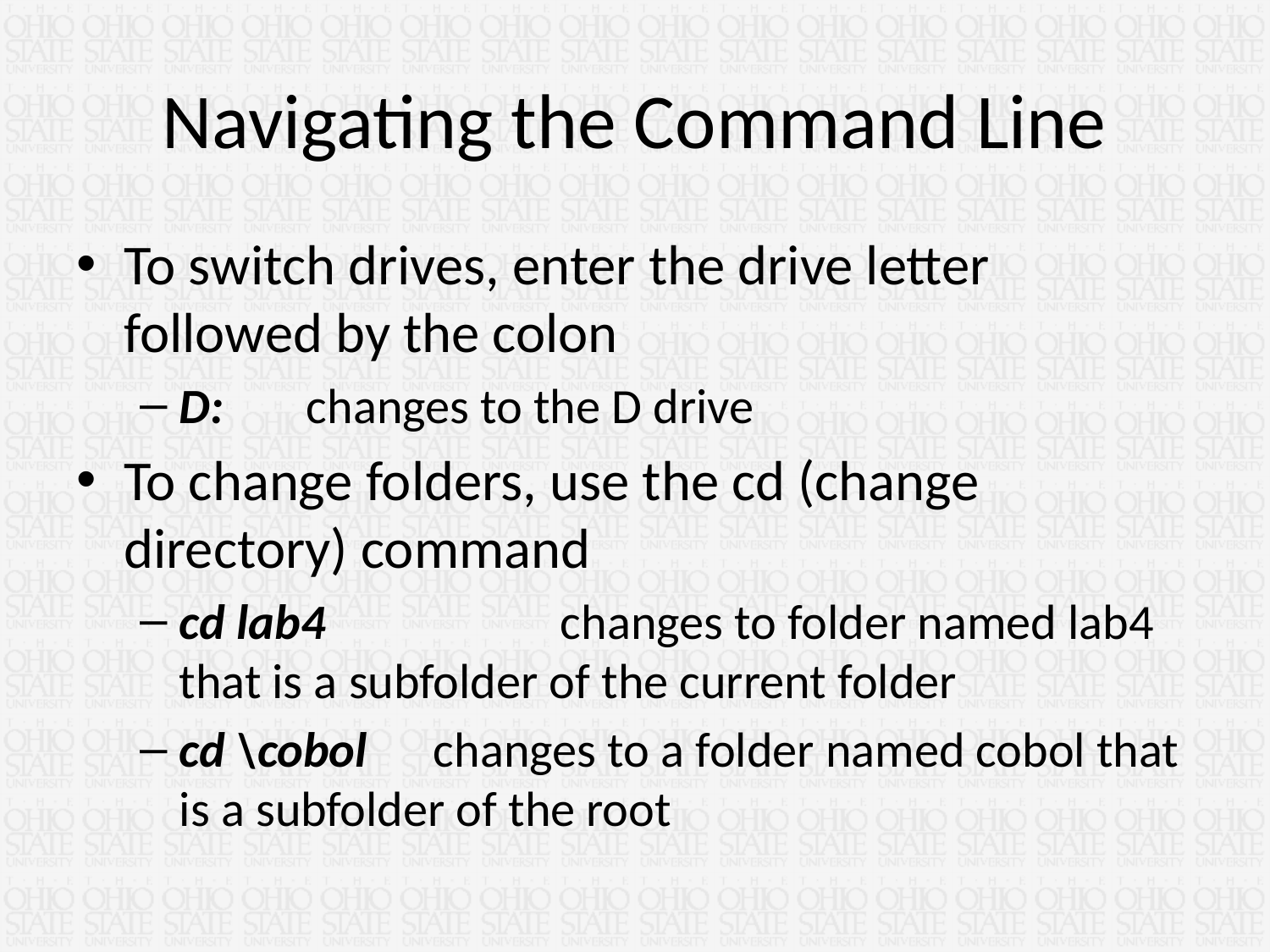

# Navigating the Command Line
To switch drives, enter the drive letter followed by the colon
D:  	changes to the D drive
To change folders, use the cd (change directory) command
cd lab4		changes to folder named lab4 that is a subfolder of the current folder
cd \cobol	changes to a folder named cobol that is a subfolder of the root